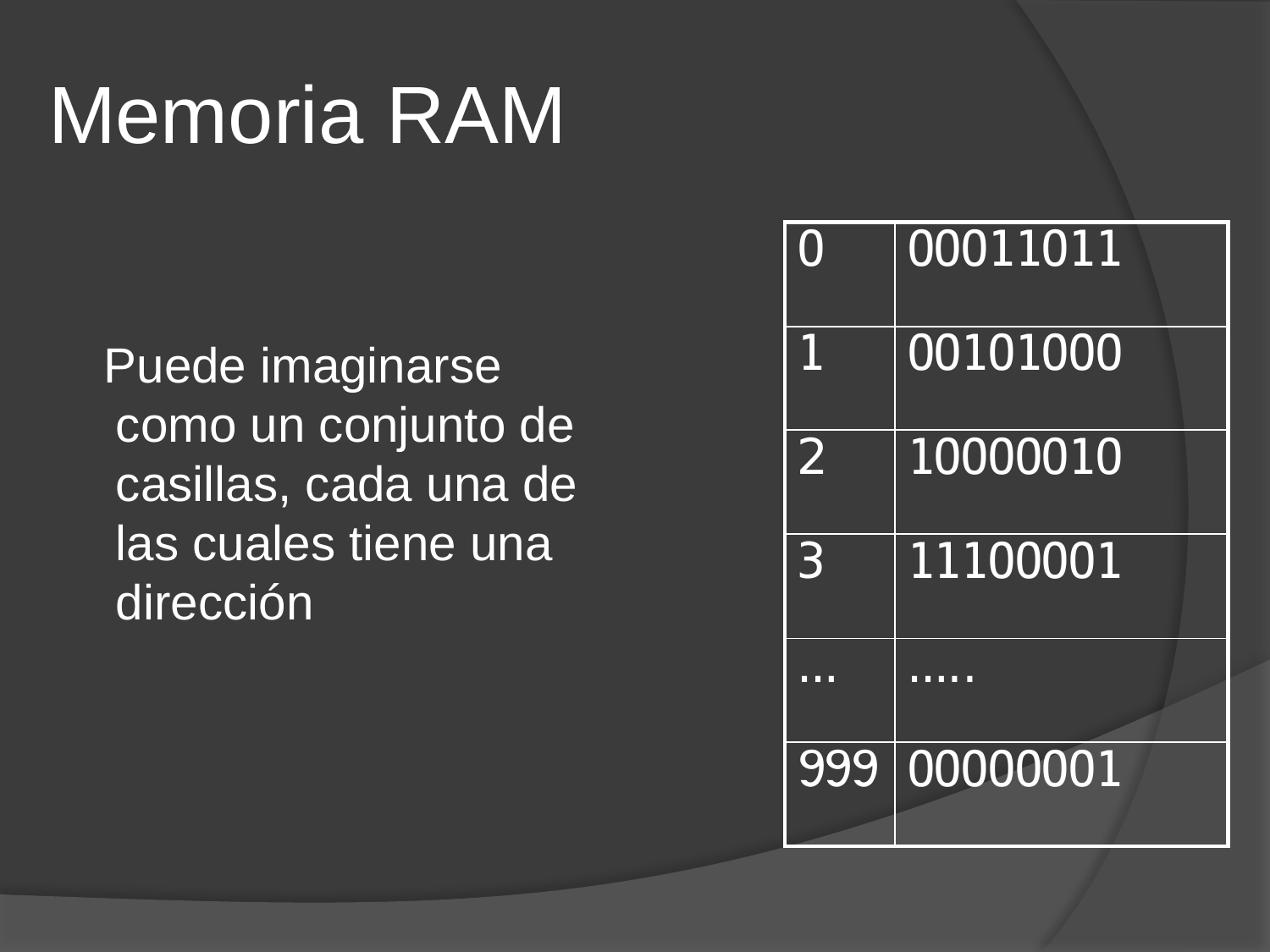

# Memoria RAM
| 0 | 00011011 |
| --- | --- |
| 1 | 00101000 |
| 2 | 10000010 |
| 3 | 11100001 |
| … | ….. |
| 999 | 00000001 |
   Puede imaginarse como un conjunto de casillas, cada una de las cuales tiene una dirección